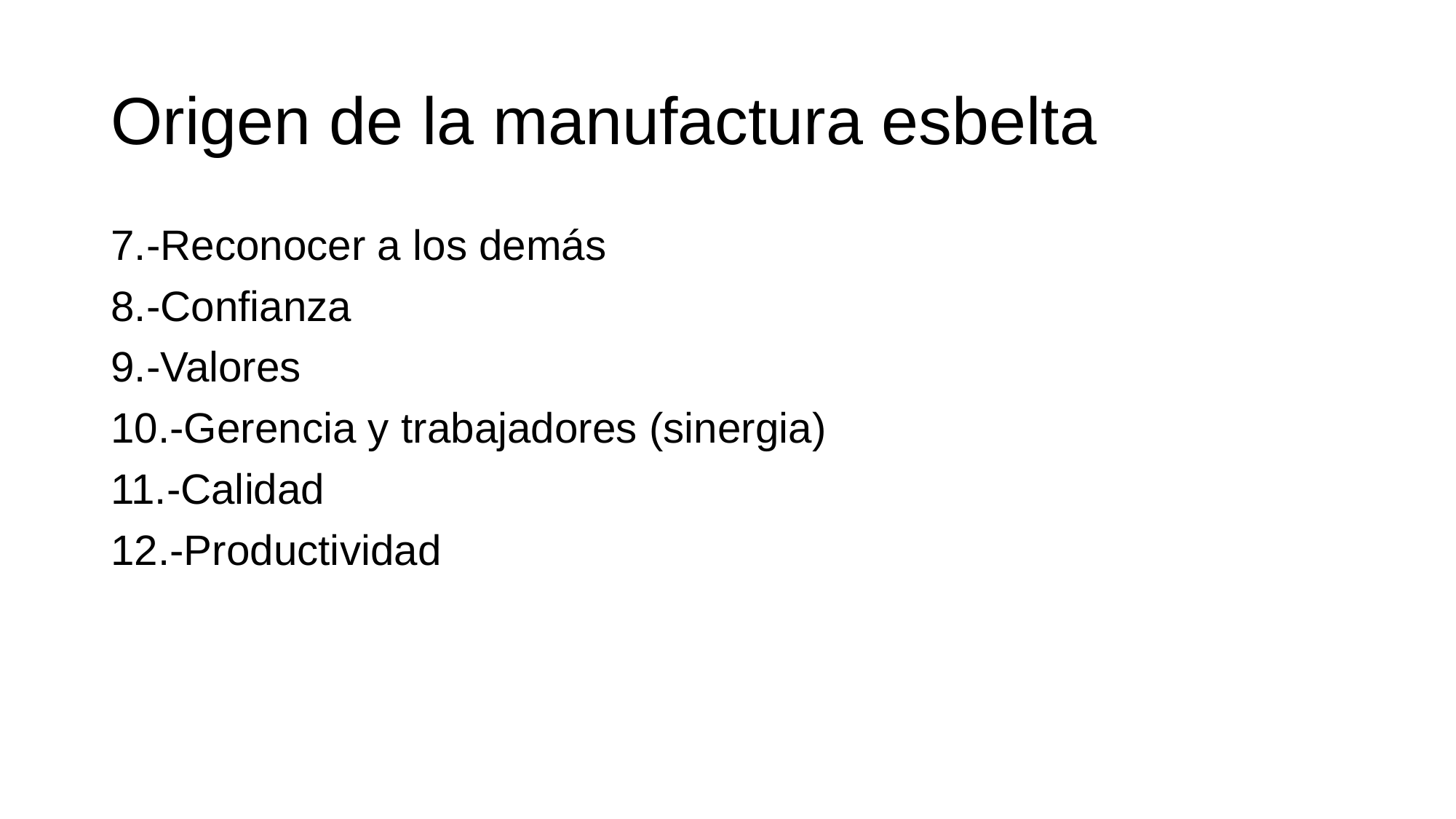

# Origen de la manufactura esbelta
7.-Reconocer a los demás
8.-Confianza
9.-Valores
10.-Gerencia y trabajadores (sinergia)
11.-Calidad
12.-Productividad